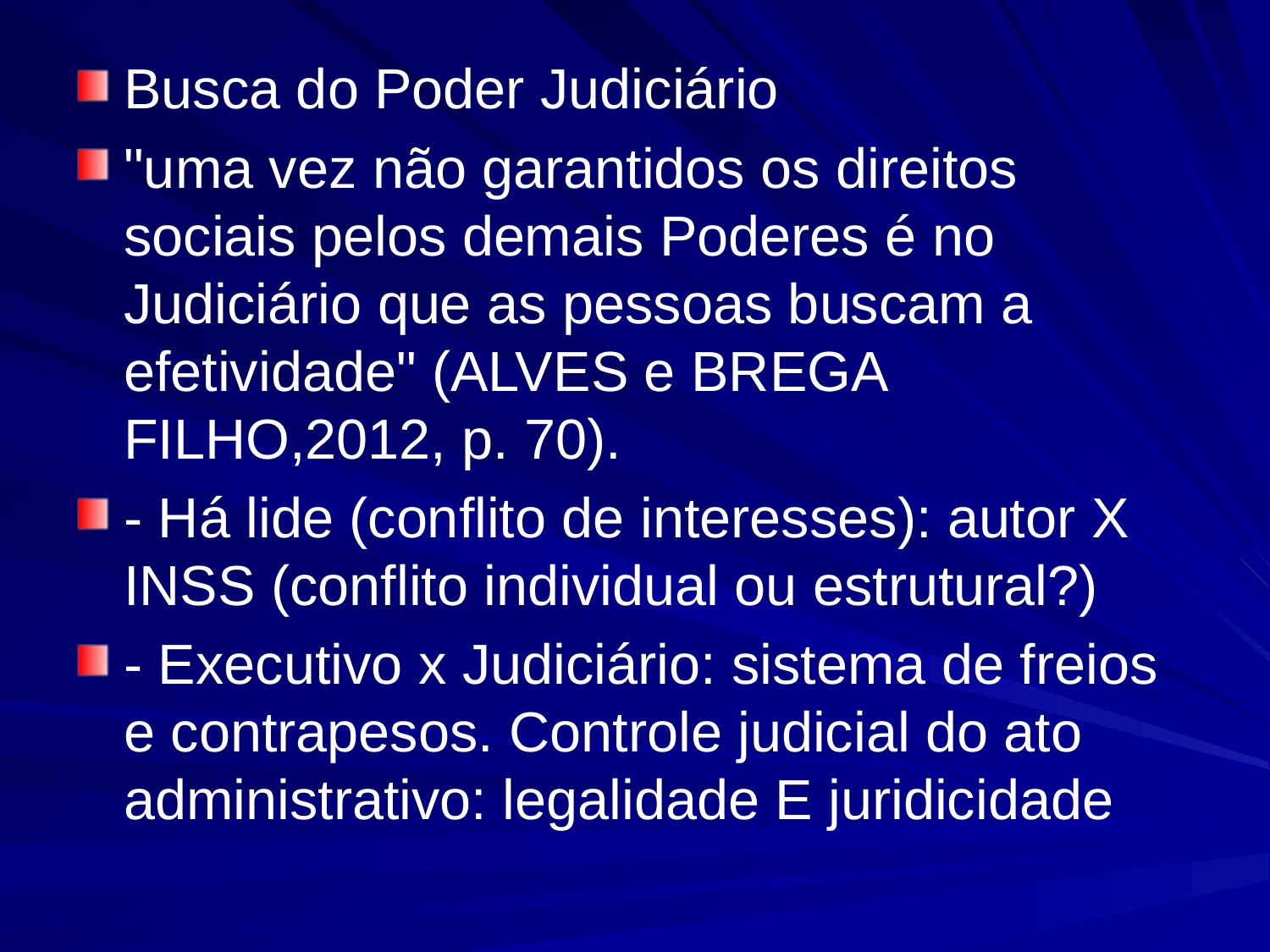

#
Busca do Poder Judiciário
"uma vez não garantidos os direitos sociais pelos demais Poderes é no Judiciário que as pessoas buscam a efetividade" (ALVES e BREGA FILHO,2012, p. 70).
- Há lide (conflito de interesses): autor X INSS (conflito individual ou estrutural?)
- Executivo x Judiciário: sistema de freios e contrapesos. Controle judicial do ato administrativo: legalidade E juridicidade